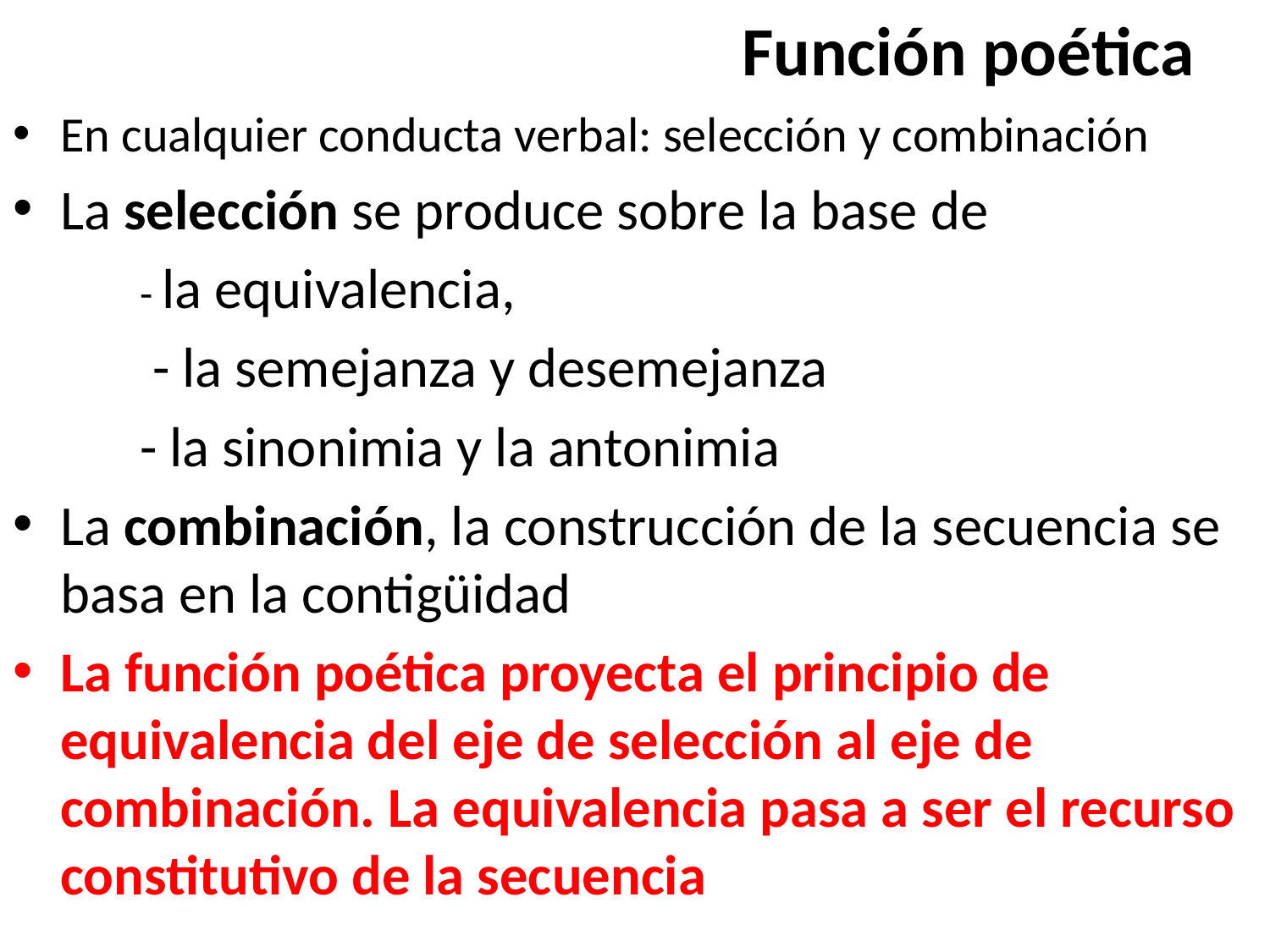

# Función poética
En cualquier conducta verbal: selección y combinación
La selección se produce sobre la base de
- la equivalencia,
 - la semejanza y desemejanza
- la sinonimia y la antonimia
La combinación, la construcción de la secuencia se basa en la contigüidad
La función poética proyecta el principio de equivalencia del eje de selección al eje de combinación. La equivalencia pasa a ser el recurso constitutivo de la secuencia